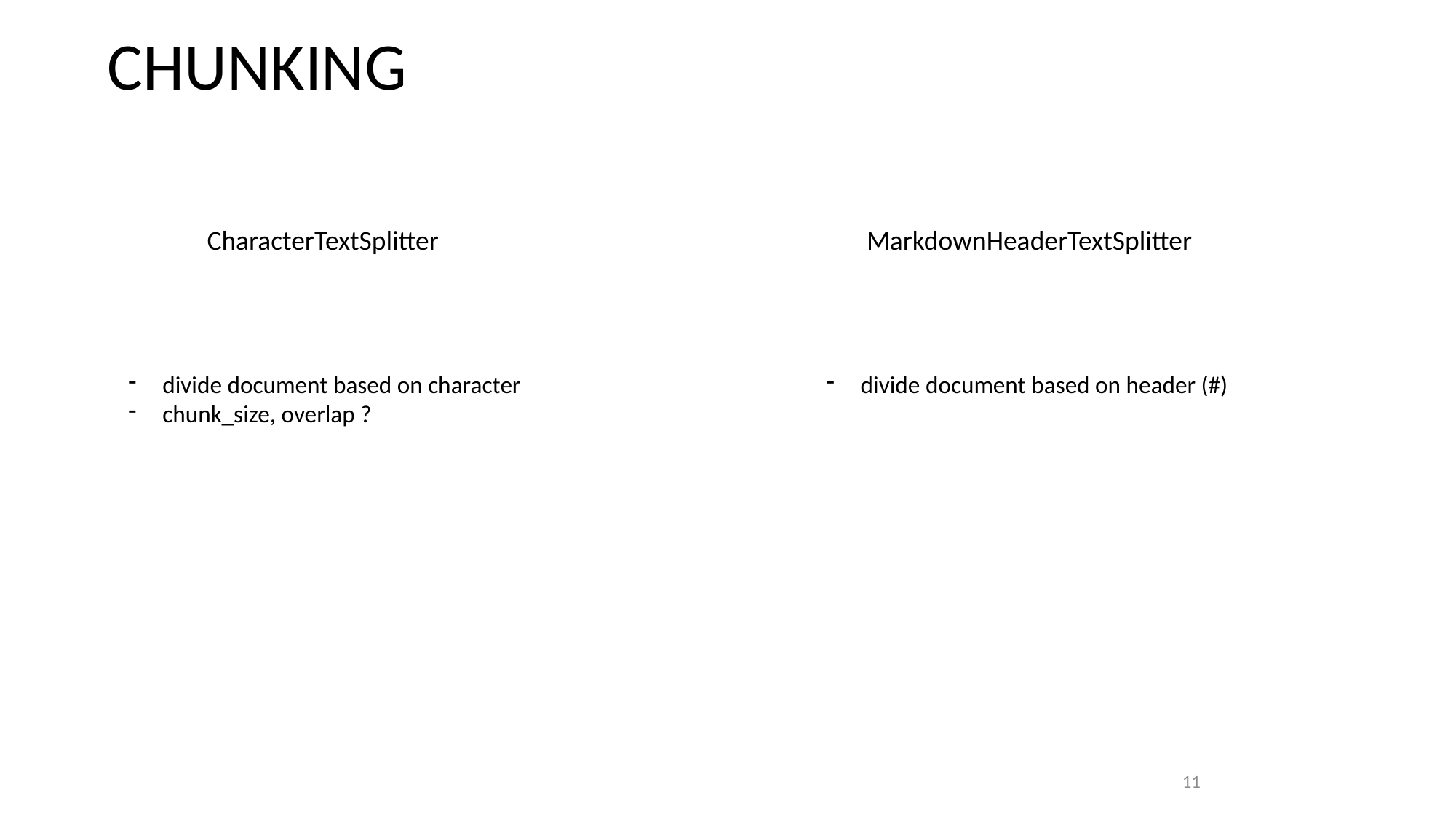

# CHUNKING
CharacterTextSplitter
MarkdownHeaderTextSplitter
divide document based on character
chunk_size, overlap ?

divide document based on header (#)

11